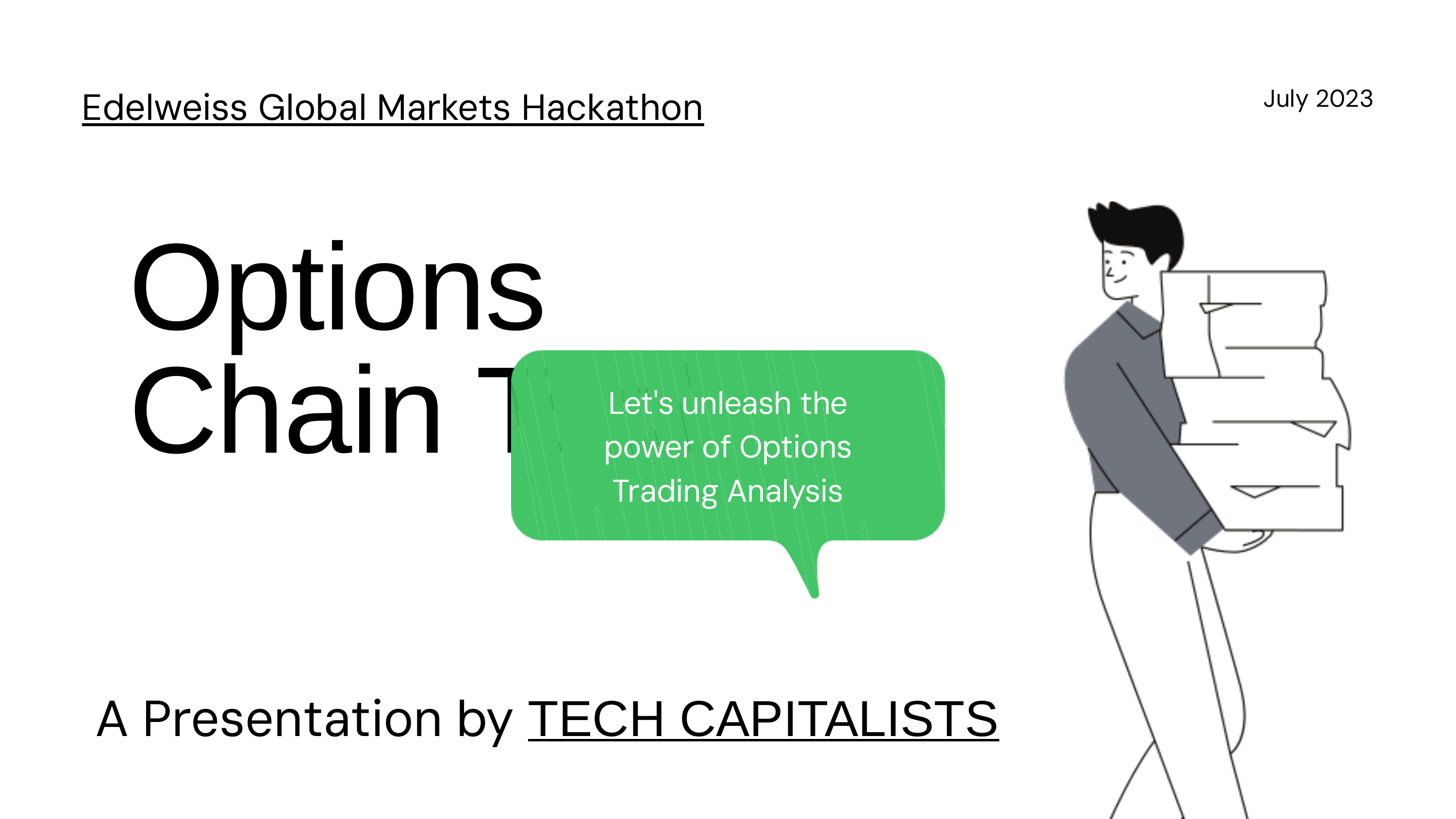

Edelweiss Global Markets Hackathon
July 2023

Options Chain Tool

Let's unleash the power of Options Trading Analysis
A Presentation by TECH CAPITALISTS